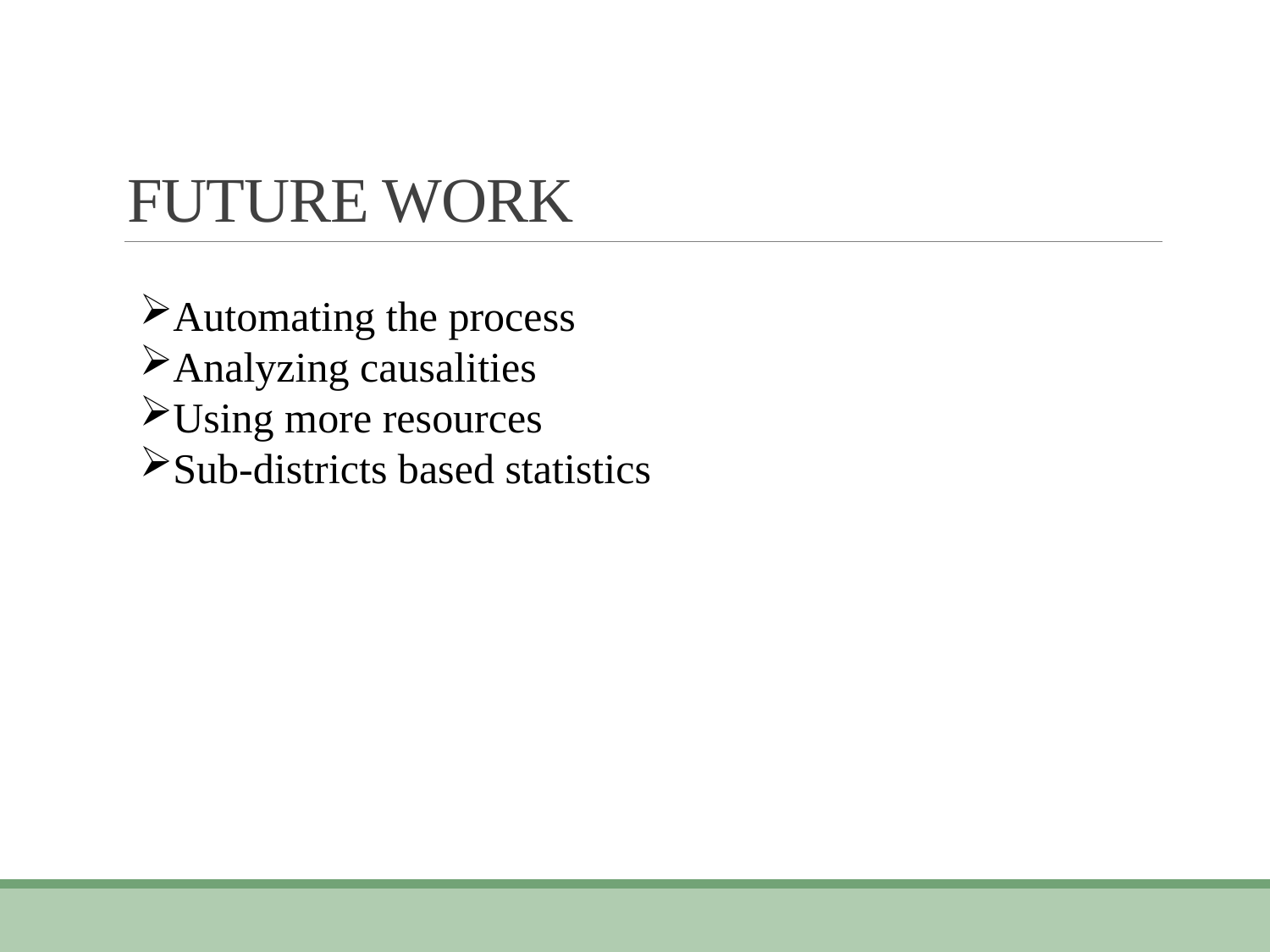

# FUTURE WORK
Automating the process
Analyzing causalities
Using more resources
Sub-districts based statistics